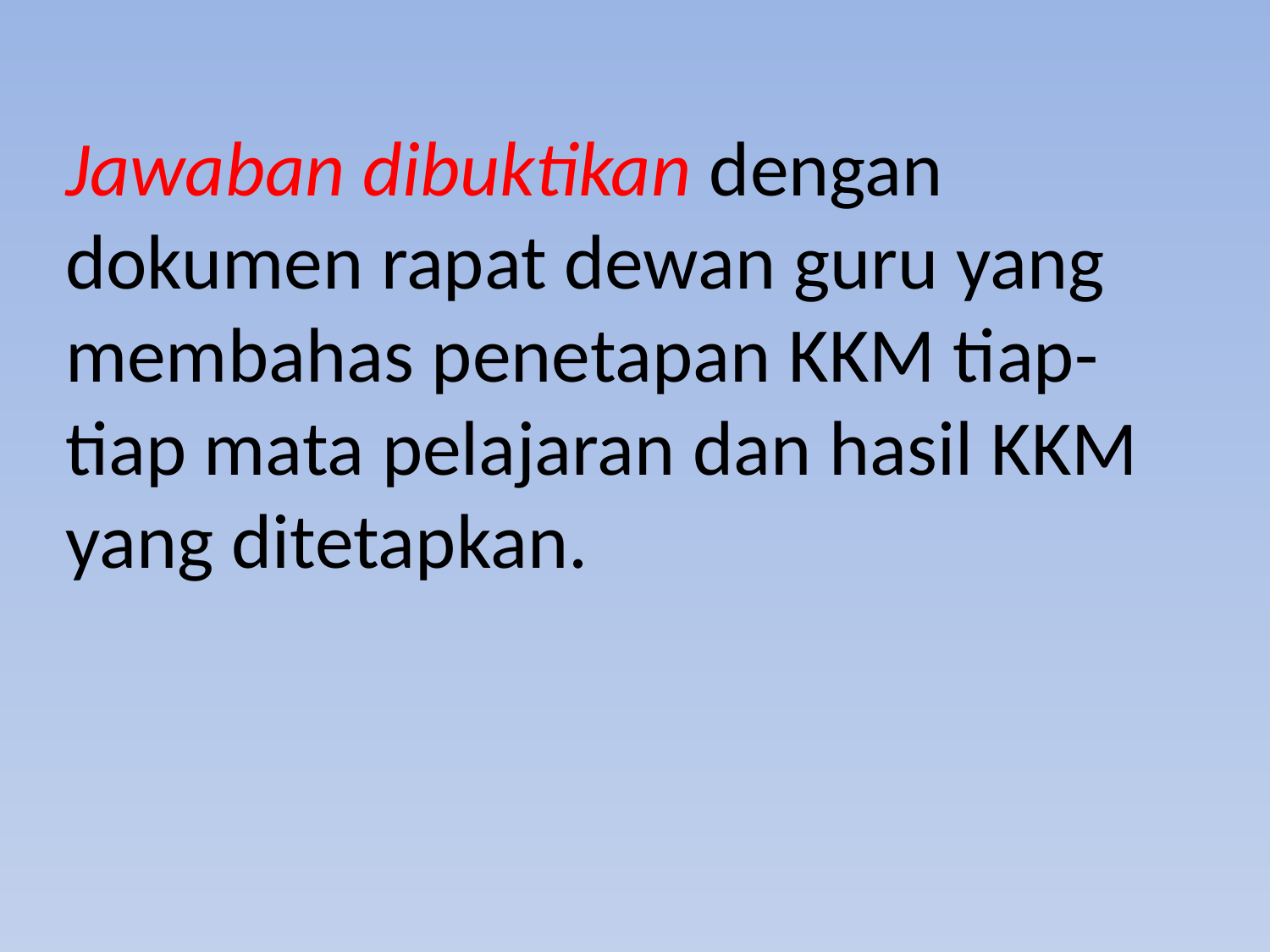

Jawaban dibuktikan dengan dokumen rapat dewan guru yang membahas penetapan KKM tiap-tiap mata pelajaran dan hasil KKM yang ditetapkan.